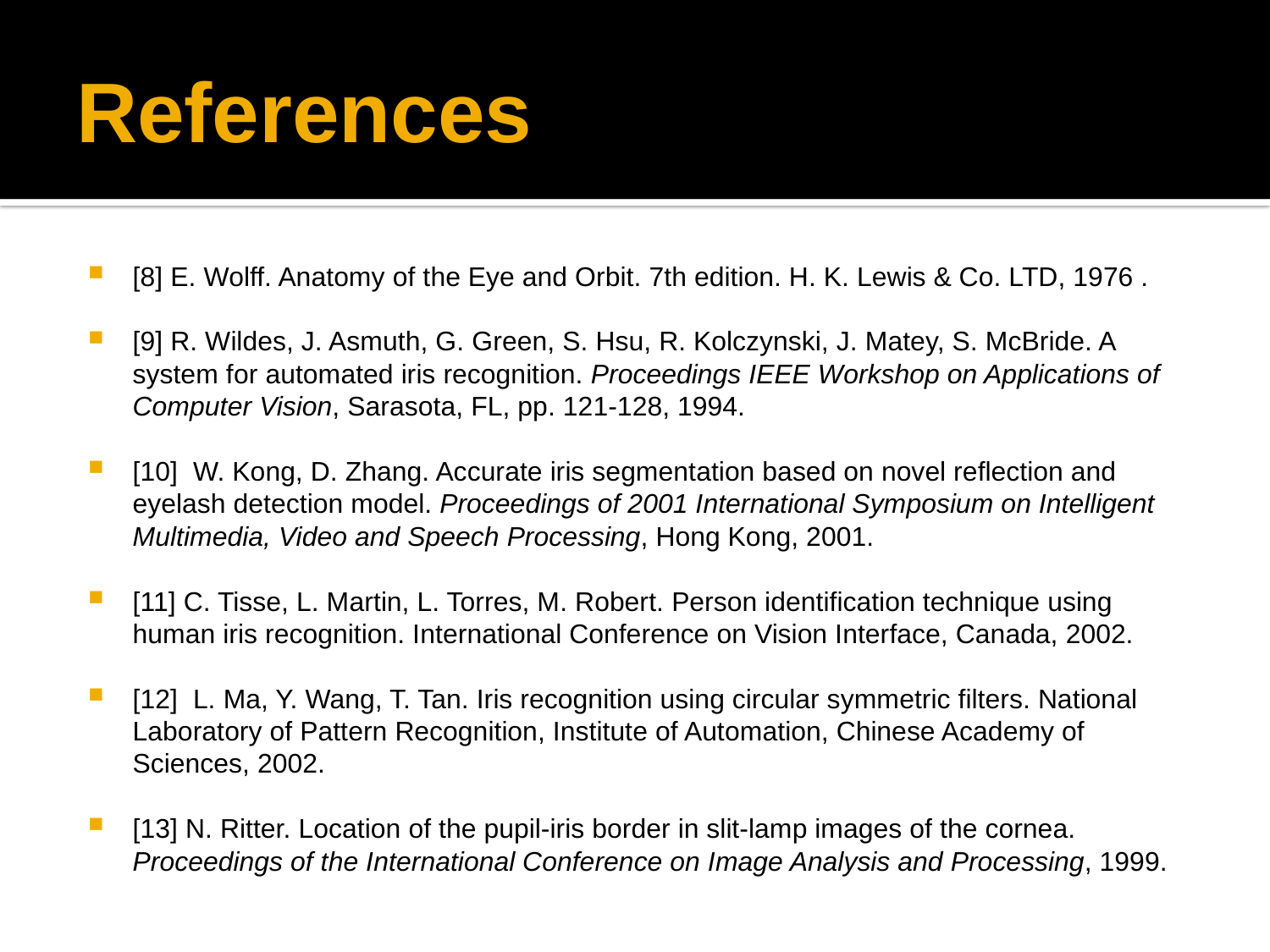

# References
[8] E. Wolff. Anatomy of the Eye and Orbit. 7th edition. H. K. Lewis & Co. LTD, 1976 .

[9] R. Wildes, J. Asmuth, G. Green, S. Hsu, R. Kolczynski, J. Matey, S. McBride. A system for automated iris recognition. Proceedings IEEE Workshop on Applications of Computer Vision, Sarasota, FL, pp. 121-128, 1994.

[10]  W. Kong, D. Zhang. Accurate iris segmentation based on novel reflection and eyelash detection model. Proceedings of 2001 International Symposium on Intelligent Multimedia, Video and Speech Processing, Hong Kong, 2001.

[11] C. Tisse, L. Martin, L. Torres, M. Robert. Person identification technique using human iris recognition. International Conference on Vision Interface, Canada, 2002.

[12]  L. Ma, Y. Wang, T. Tan. Iris recognition using circular symmetric filters. National Laboratory of Pattern Recognition, Institute of Automation, Chinese Academy of Sciences, 2002.

[13] N. Ritter. Location of the pupil-iris border in slit-lamp images of the cornea. Proceedings of the International Conference on Image Analysis and Processing, 1999.